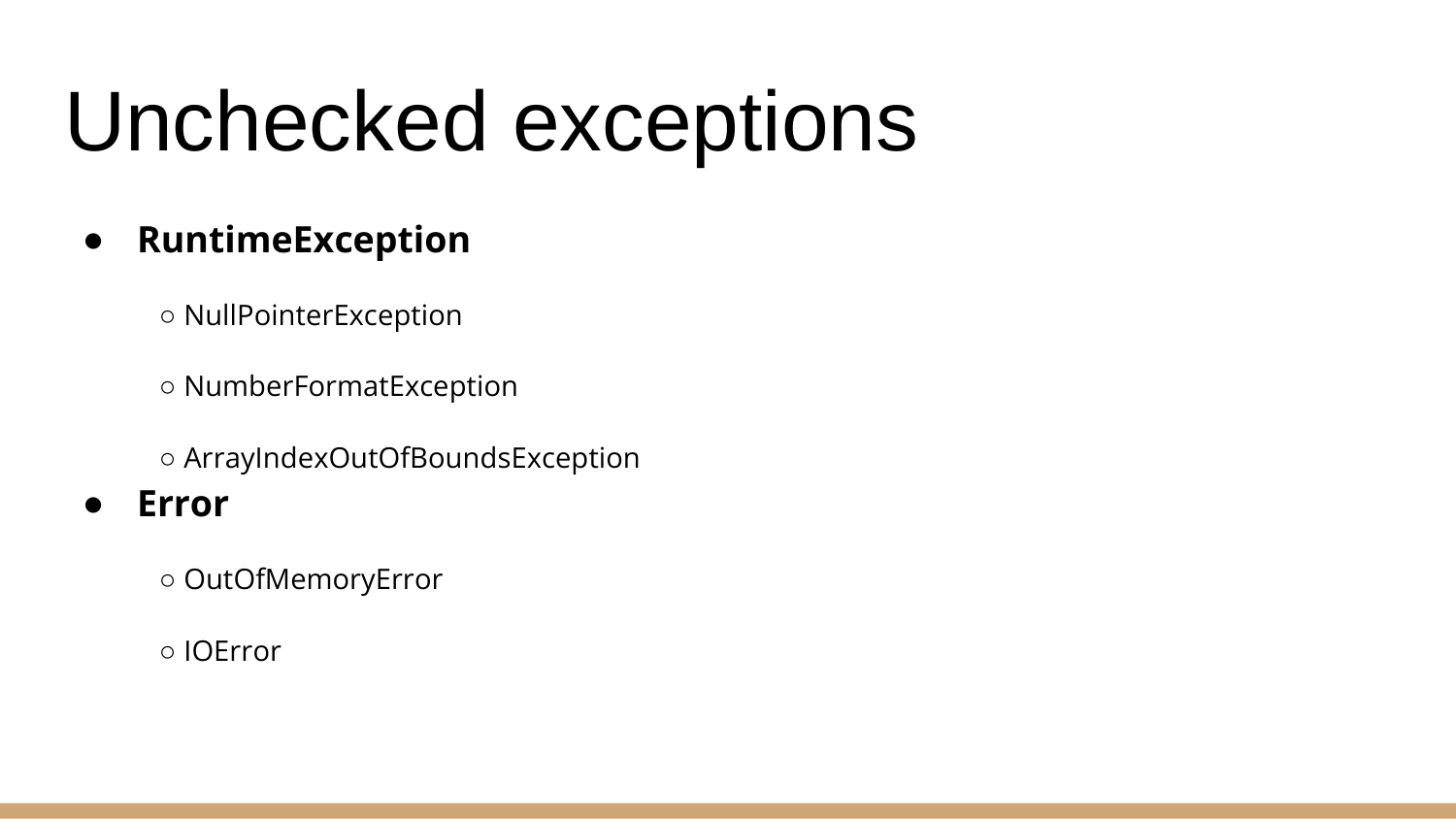

# Unchecked exceptions
RuntimeException
○ NullPointerException
○ NumberFormatException
○ ArrayIndexOutOfBoundsException
Error
○ OutOfMemoryError
○ IOError